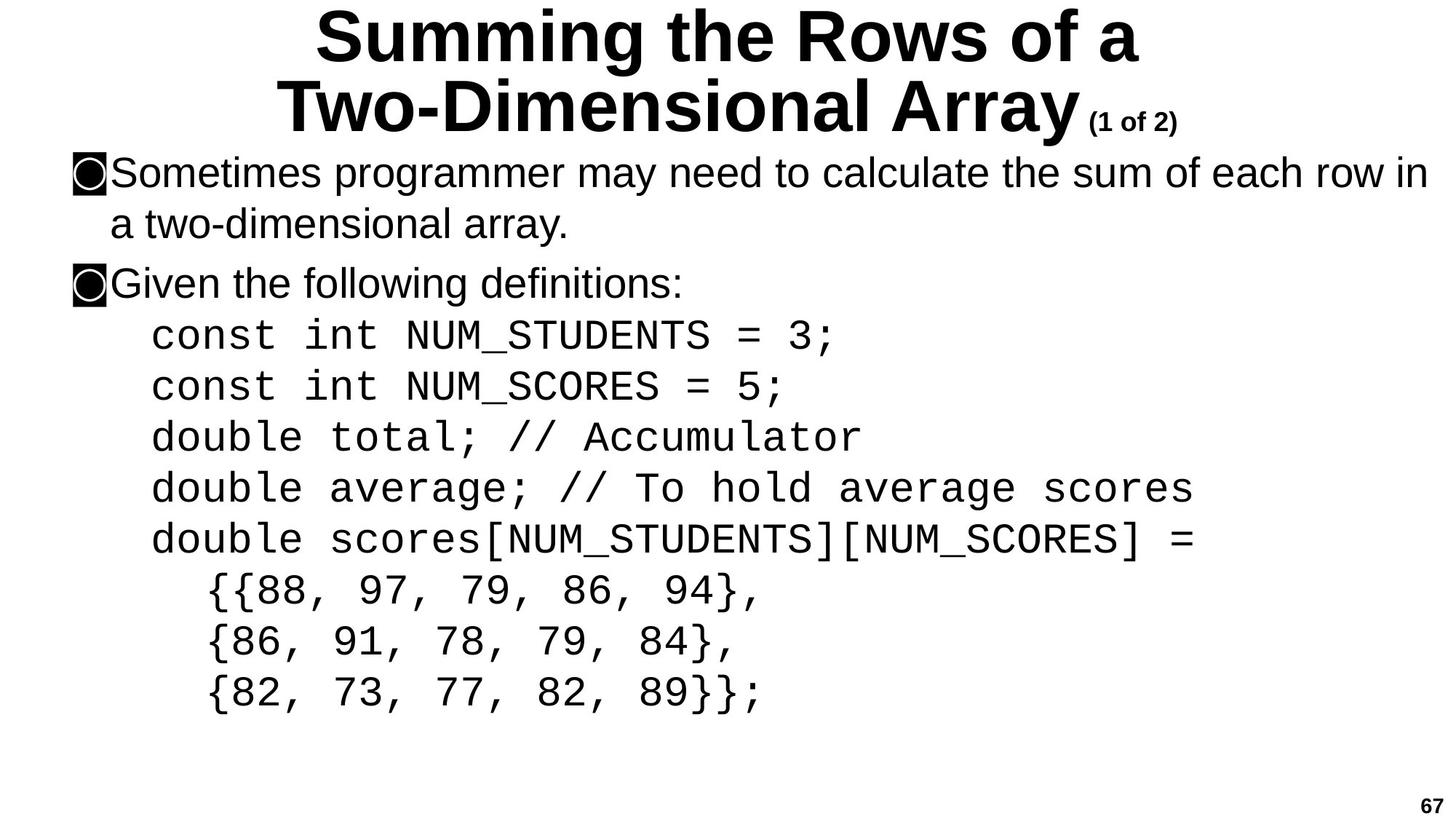

# Summing the Rows of a Two-Dimensional Array (1 of 2)
Sometimes programmer may need to calculate the sum of each row in a two-dimensional array.
Given the following definitions:
const int NUM_STUDENTS = 3;
const int NUM_SCORES = 5;
double total; // Accumulator
double average; // To hold average scores
double scores[NUM_STUDENTS][NUM_SCORES] =
{{88, 97, 79, 86, 94},
{86, 91, 78, 79, 84},
{82, 73, 77, 82, 89}};
67